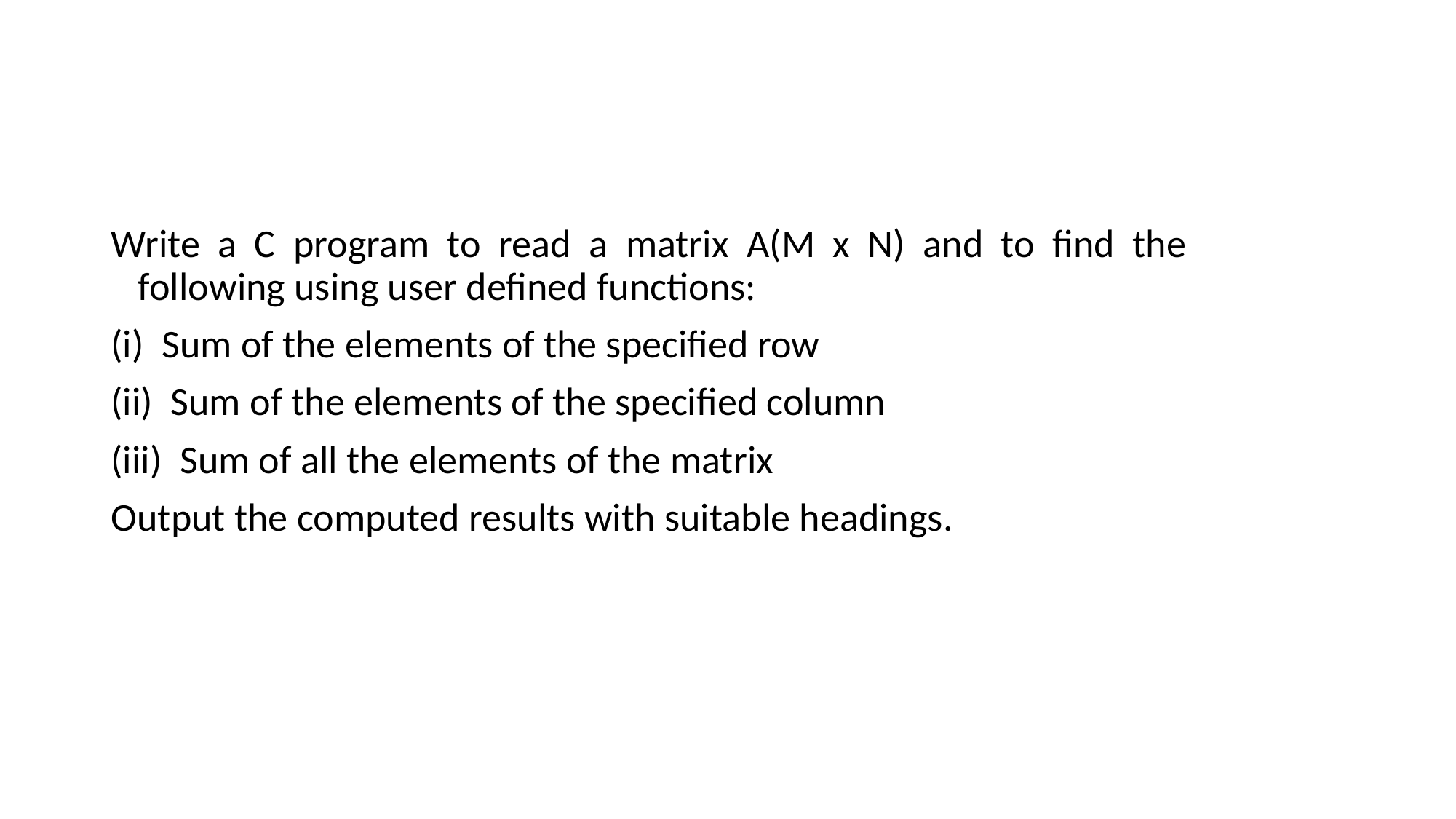

#
Write  a  C  program  to  read  a  matrix  A(M  x  N)  and  to  find  the following using user defined functions:
(i)  Sum of the elements of the specified row
(ii)  Sum of the elements of the specified column
(iii)  Sum of all the elements of the matrix
Output the computed results with suitable headings.